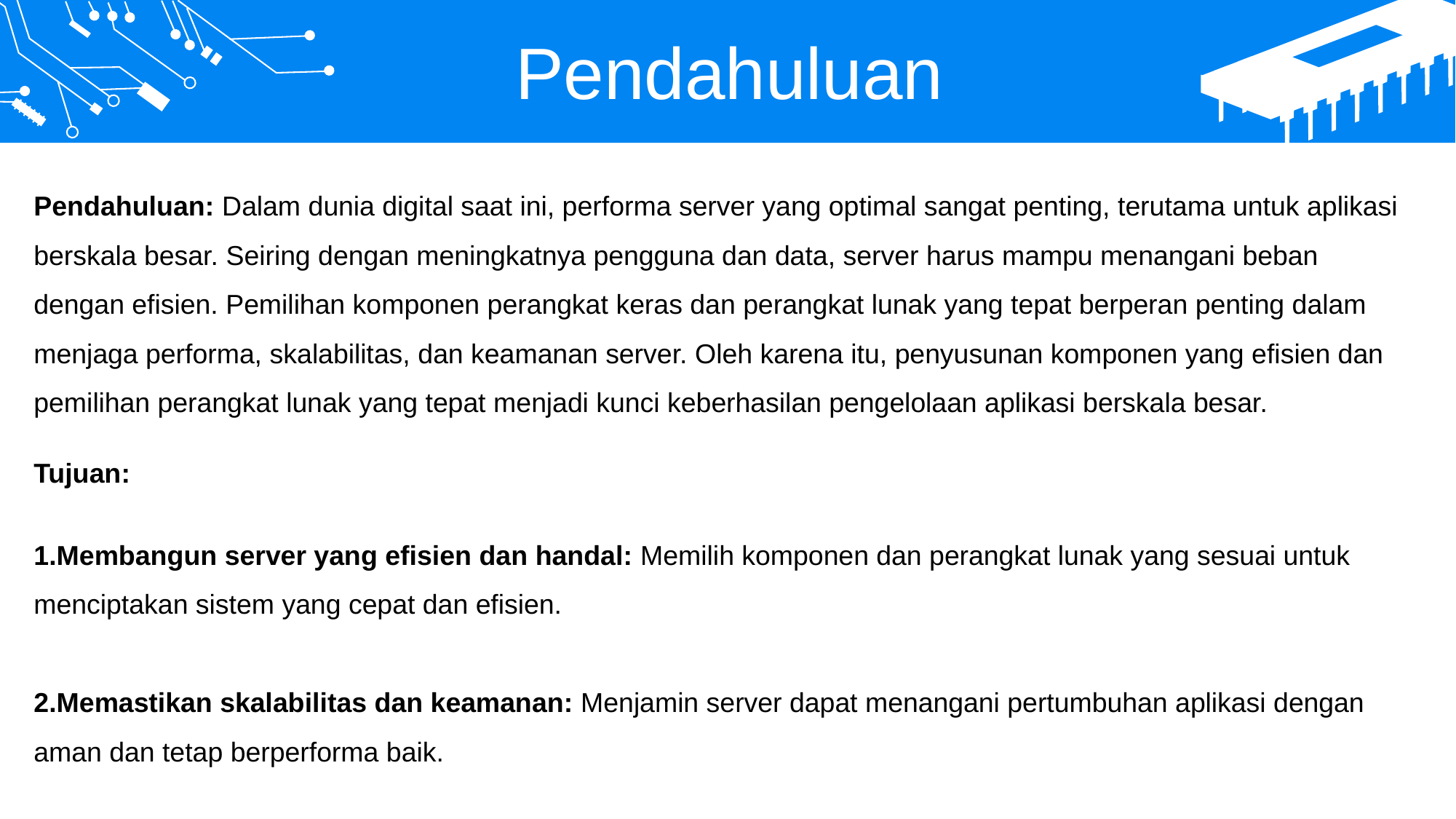

Pendahuluan
Pendahuluan: Dalam dunia digital saat ini, performa server yang optimal sangat penting, terutama untuk aplikasi berskala besar. Seiring dengan meningkatnya pengguna dan data, server harus mampu menangani beban dengan efisien. Pemilihan komponen perangkat keras dan perangkat lunak yang tepat berperan penting dalam menjaga performa, skalabilitas, dan keamanan server. Oleh karena itu, penyusunan komponen yang efisien dan pemilihan perangkat lunak yang tepat menjadi kunci keberhasilan pengelolaan aplikasi berskala besar.
Tujuan:

Membangun server yang efisien dan handal: Memilih komponen dan perangkat lunak yang sesuai untuk menciptakan sistem yang cepat dan efisien.

Memastikan skalabilitas dan keamanan: Menjamin server dapat menangani pertumbuhan aplikasi dengan aman dan tetap berperforma baik.